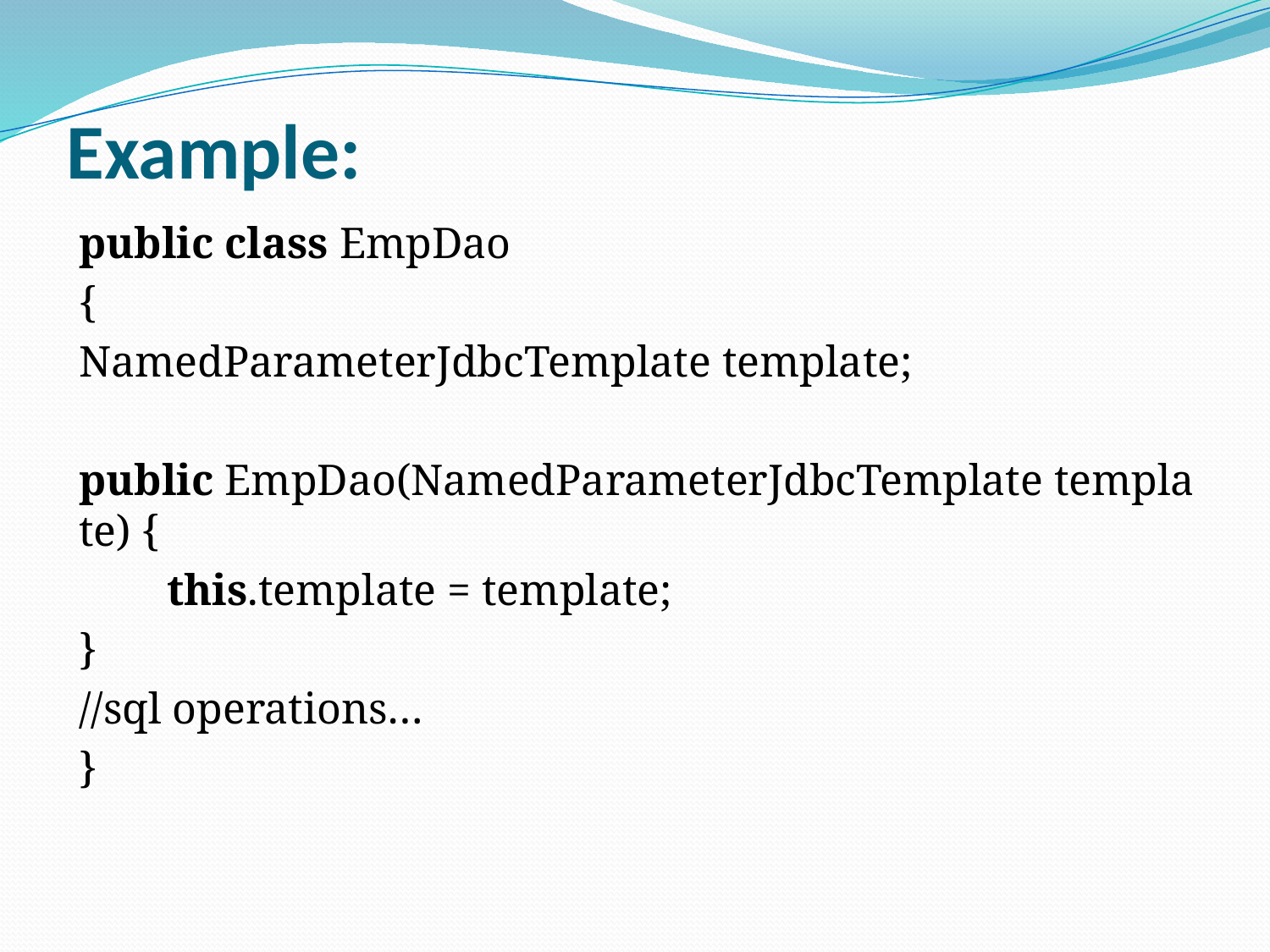

# Example:
public class EmpDao
{
NamedParameterJdbcTemplate template;

public EmpDao(NamedParameterJdbcTemplate template) {
        this.template = template;
}
//sql operations…
}